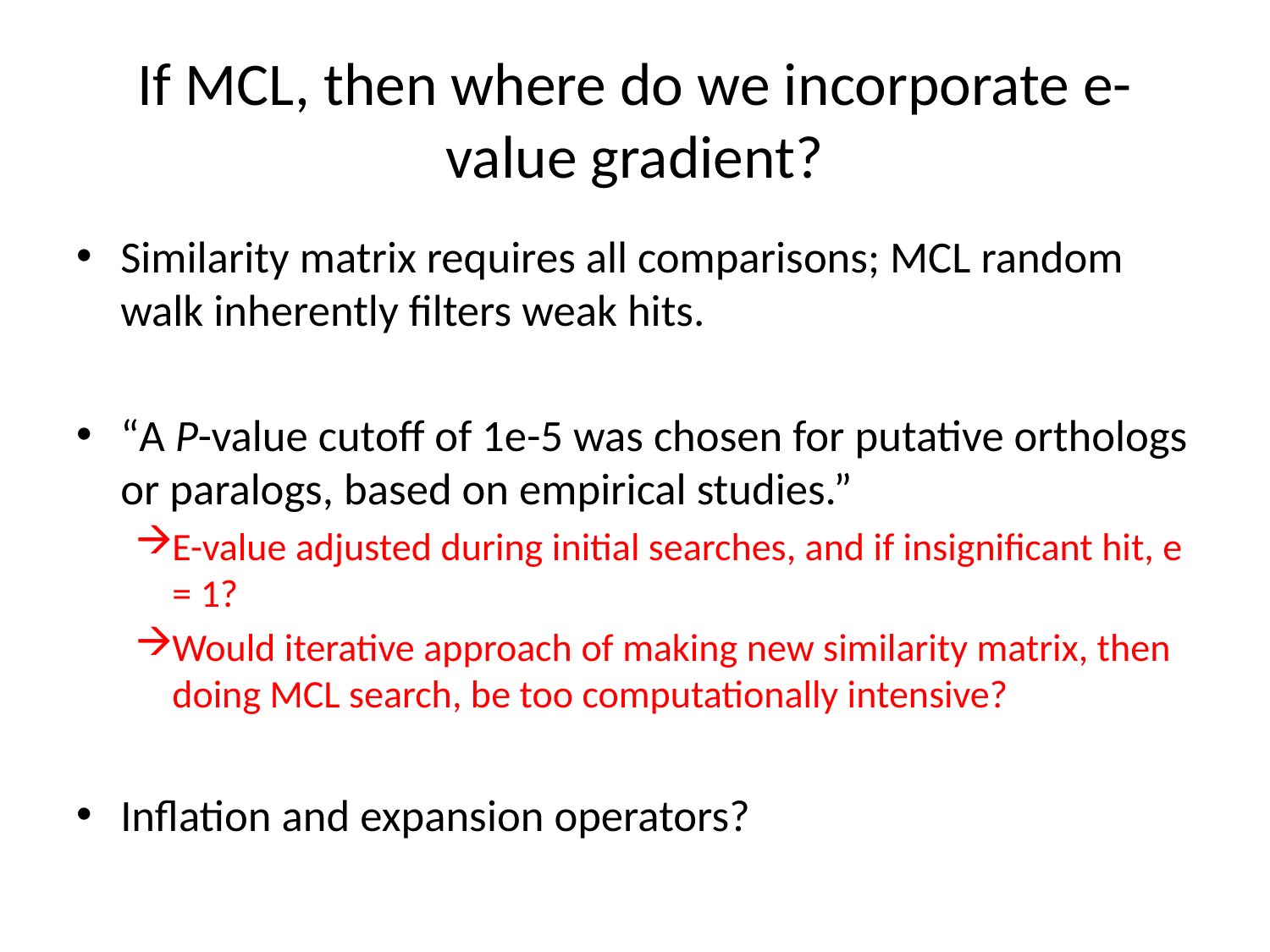

# If MCL, then where do we incorporate e-value gradient?
Similarity matrix requires all comparisons; MCL random walk inherently filters weak hits.

“A P-value cutoff of 1e-5 was chosen for putative orthologs or paralogs, based on empirical studies.”
E-value adjusted during initial searches, and if insignificant hit, e = 1?
Would iterative approach of making new similarity matrix, then doing MCL search, be too computationally intensive?

Inflation and expansion operators?